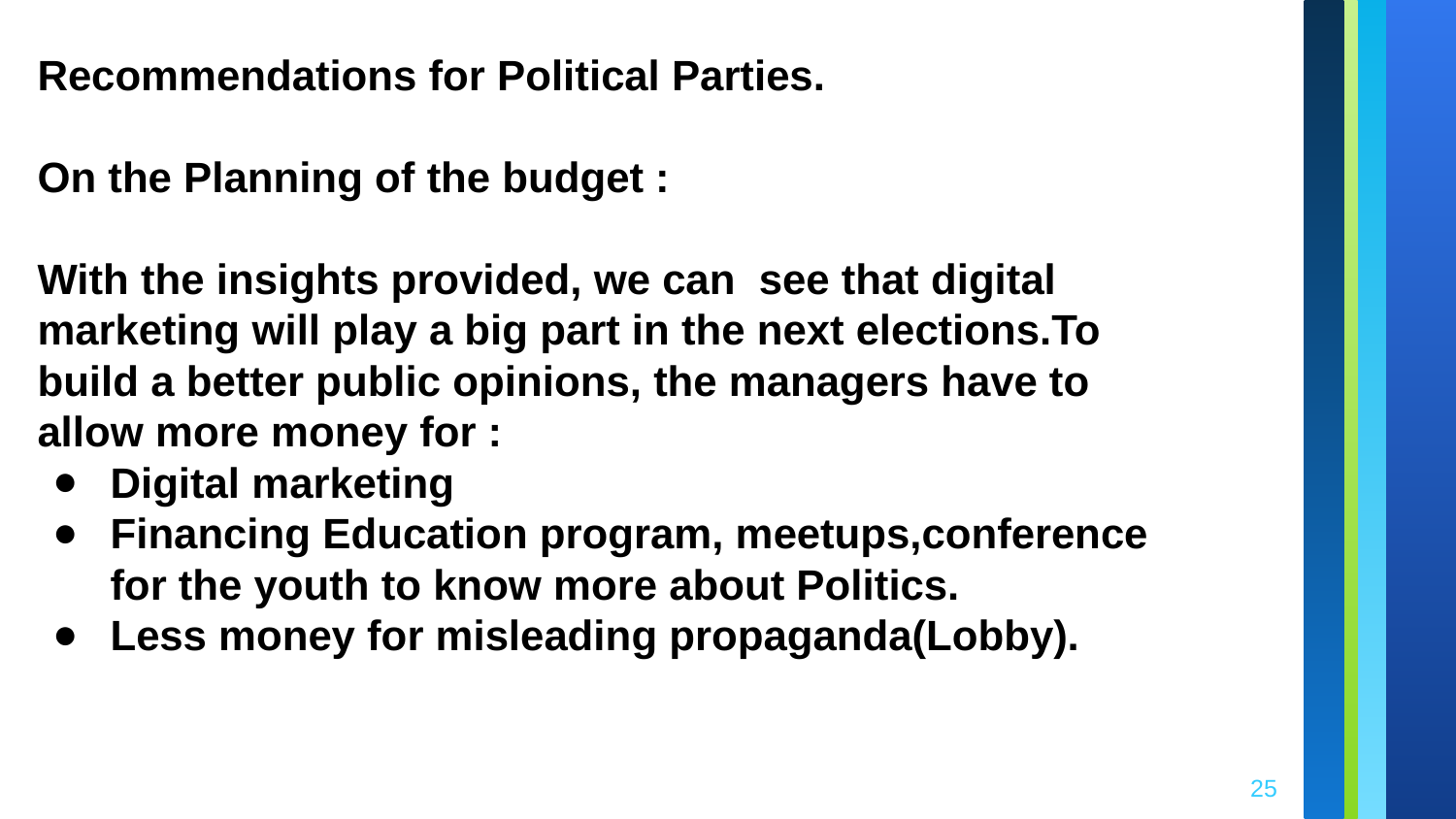

Recommendations for Political Parties.

On the Planning of the budget :

With the insights provided, we can  see that digital marketing will play a big part in the next elections.To build a better public opinions, the managers have to allow more money for :
Digital marketing
Financing Education program, meetups,conference for the youth to know more about Politics.
Less money for misleading propaganda(Lobby).

25